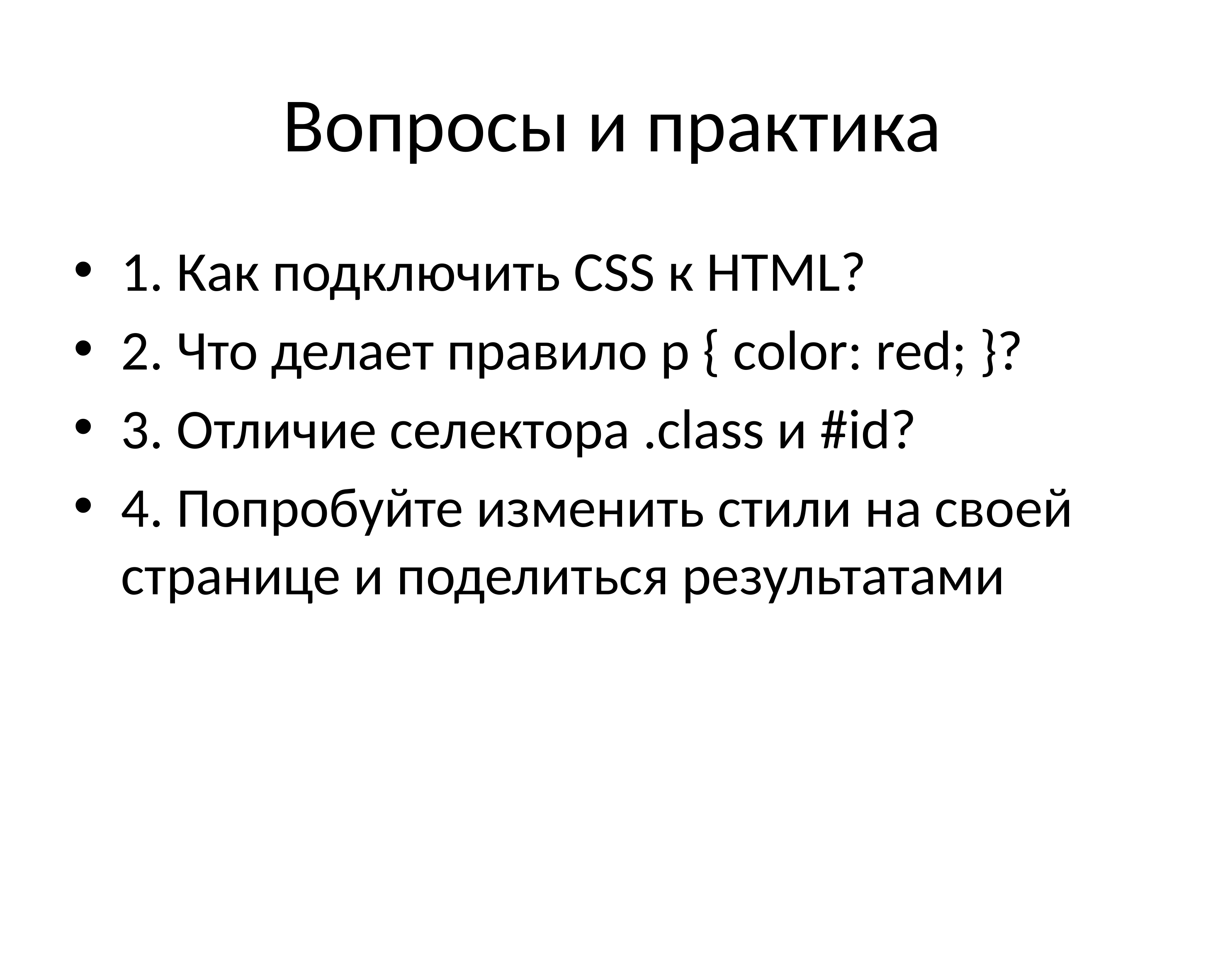

# Вопросы и практика
1. Как подключить CSS к HTML?
2. Что делает правило p { color: red; }?
3. Отличие селектора .class и #id?
4. Попробуйте изменить стили на своей странице и поделиться результатами